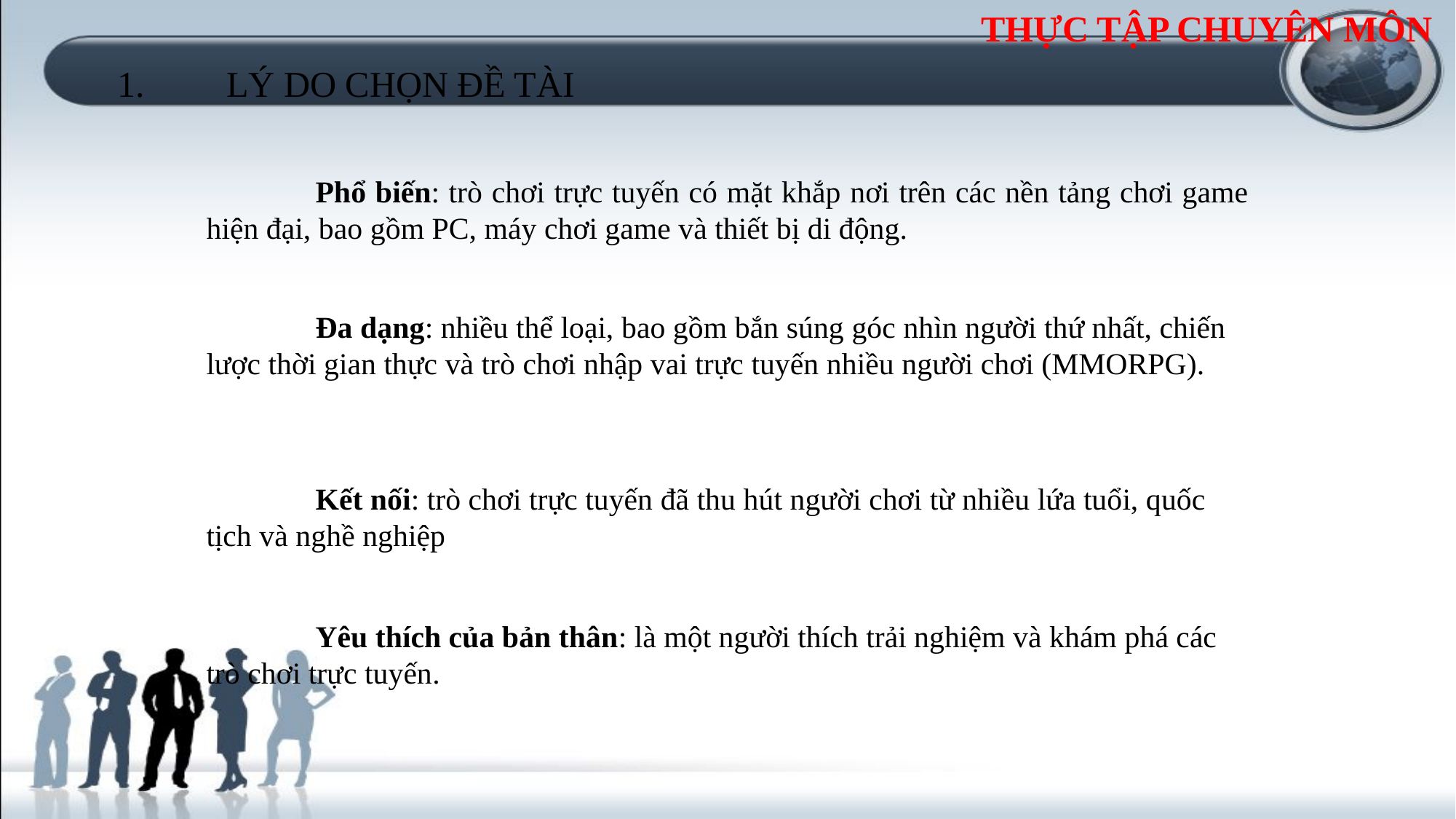

THỰC TẬP CHUYÊN MÔN
1.	LÝ DO CHỌN ĐỀ TÀI
	Phổ biến: trò chơi trực tuyến có mặt khắp nơi trên các nền tảng chơi game hiện đại, bao gồm PC, máy chơi game và thiết bị di động.
	Đa dạng: nhiều thể loại, bao gồm bắn súng góc nhìn người thứ nhất, chiến lược thời gian thực và trò chơi nhập vai trực tuyến nhiều người chơi (MMORPG).

	Kết nối: trò chơi trực tuyến đã thu hút người chơi từ nhiều lứa tuổi, quốc tịch và nghề nghiệp
	Yêu thích của bản thân: là một người thích trải nghiệm và khám phá các trò chơi trực tuyến.